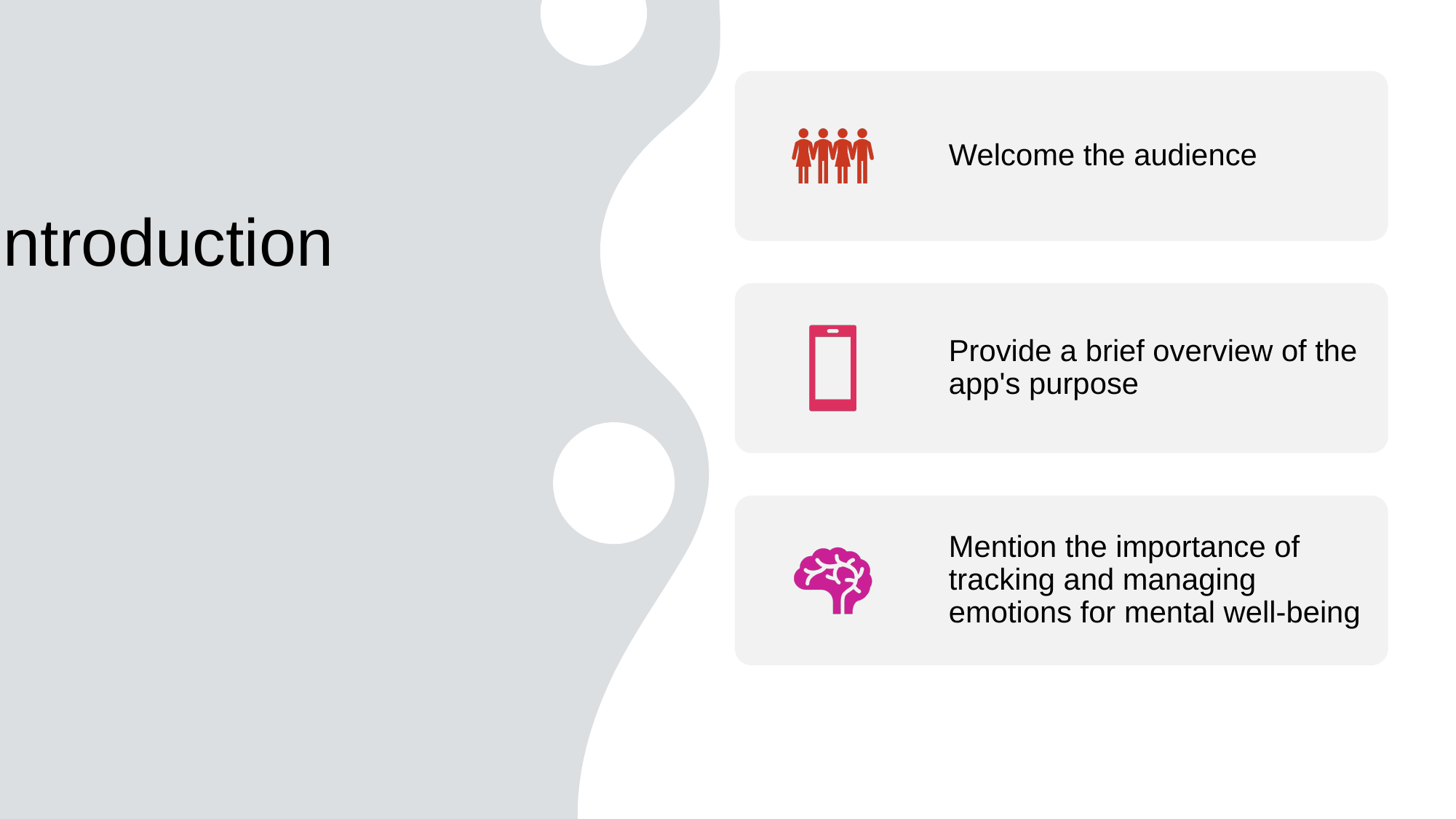

Welcome the audience
Provide a brief overview of the app's purpose
Mention the importance of tracking and managing emotions for mental well-being
# Introduction